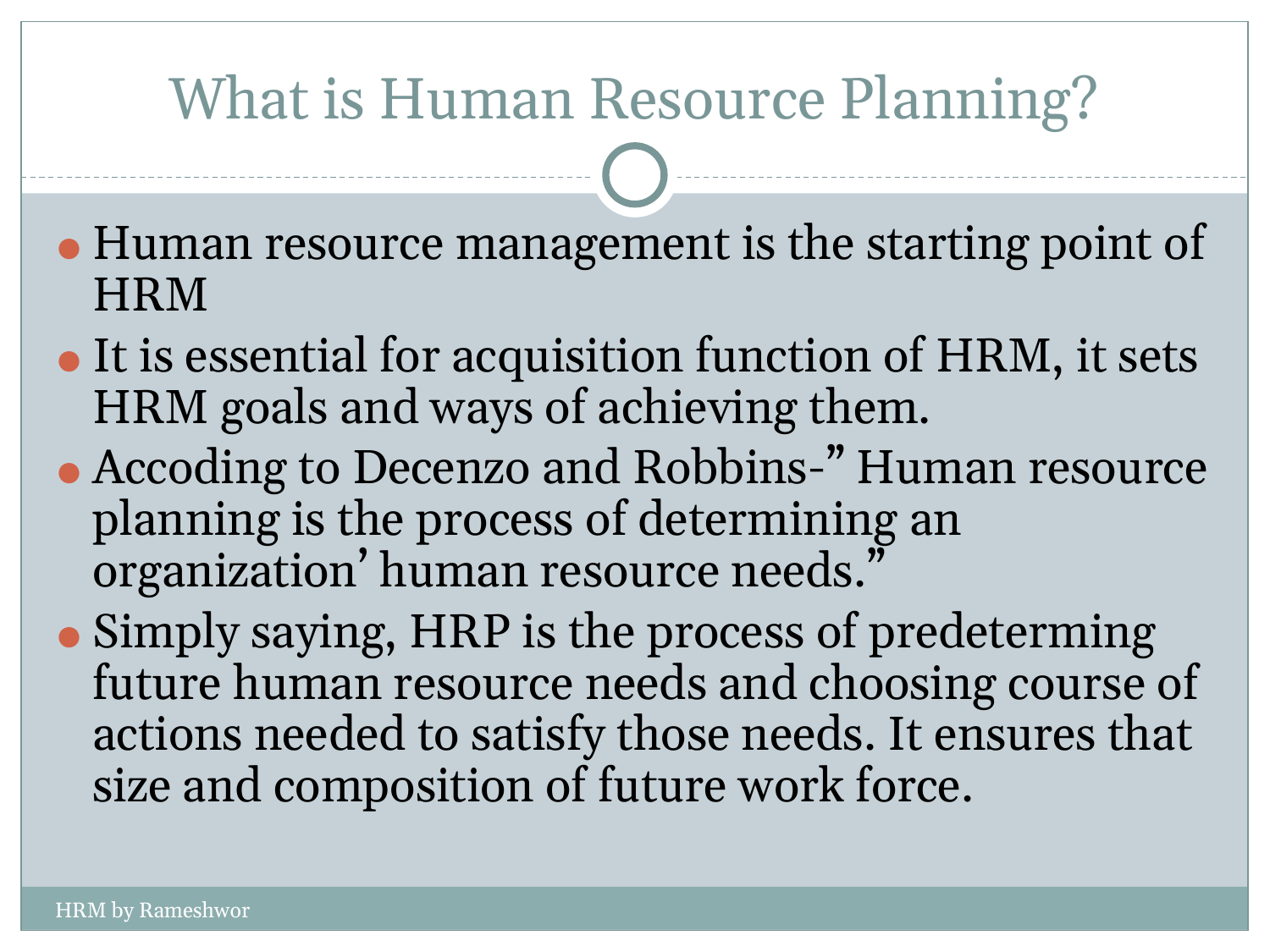

# What is Human Resource Planning?
Human resource management is the starting point of HRM
It is essential for acquisition function of HRM, it sets HRM goals and ways of achieving them.
Accoding to Decenzo and Robbins-” Human resource planning is the process of determining an organization’ human resource needs.”
Simply saying, HRP is the process of predeterming future human resource needs and choosing course of actions needed to satisfy those needs. It ensures that size and composition of future work force.
HRM by Rameshwor